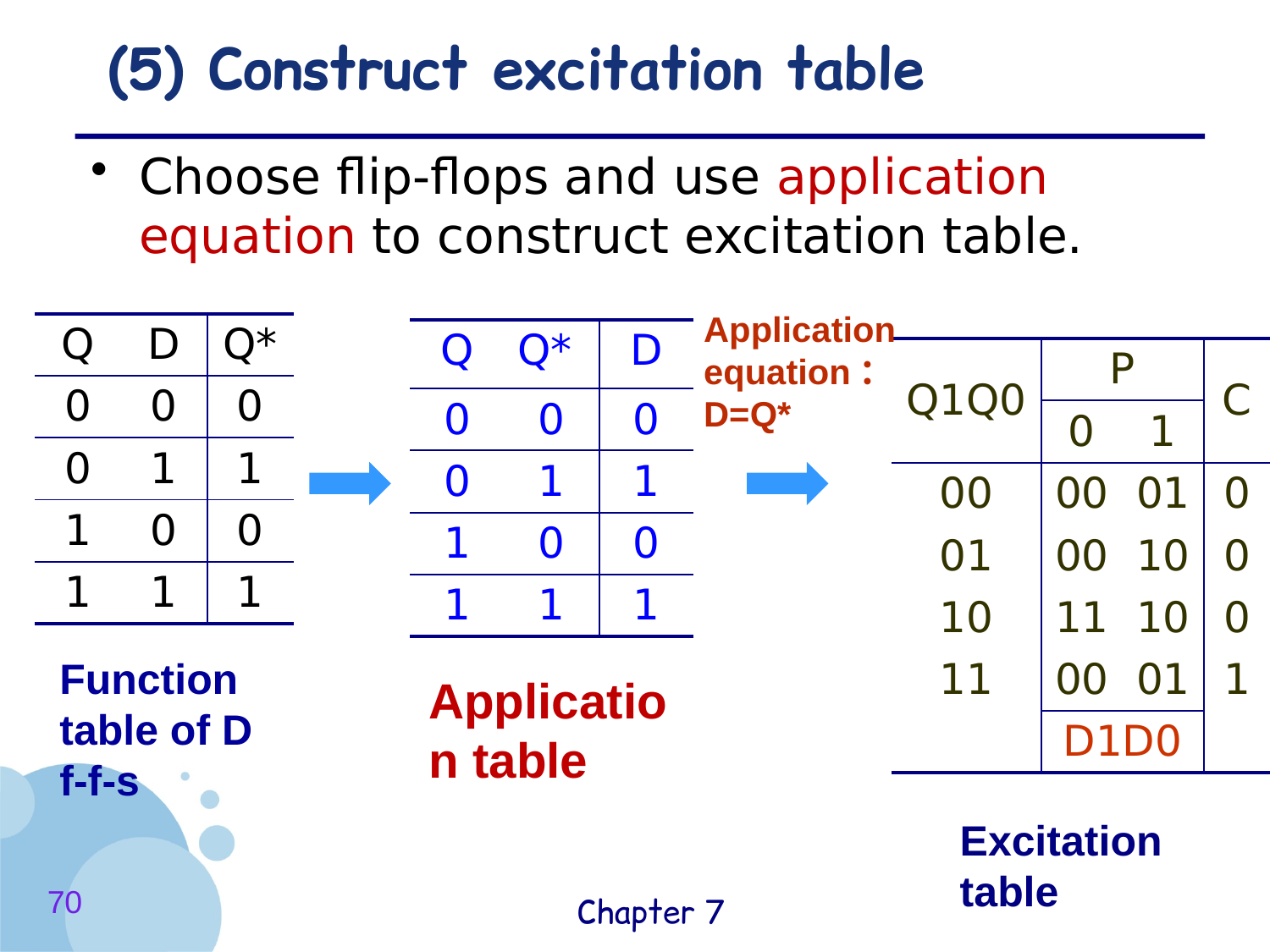

# (5) Construct excitation table
Choose flip-flops and use application equation to construct excitation table.
Application equation：D=Q*
| Q | D | Q\* |
| --- | --- | --- |
| 0 | 0 | 0 |
| 0 | 1 | 1 |
| 1 | 0 | 0 |
| 1 | 1 | 1 |
| Q | Q\* | D |
| --- | --- | --- |
| 0 | 0 | 0 |
| 0 | 1 | 1 |
| 1 | 0 | 0 |
| 1 | 1 | 1 |
| Q1Q0 | P |  | C |
| --- | --- | --- | --- |
|  | 0 | 1 |  |
| 00 | 00 | 01 | 0 |
| 01 | 00 | 10 | 0 |
| 10 | 11 | 10 | 0 |
| 11 | 00 | 01 | 1 |
|  | D1D0 |  |  |

Function table of D f-f-s
Application table
Excitation table